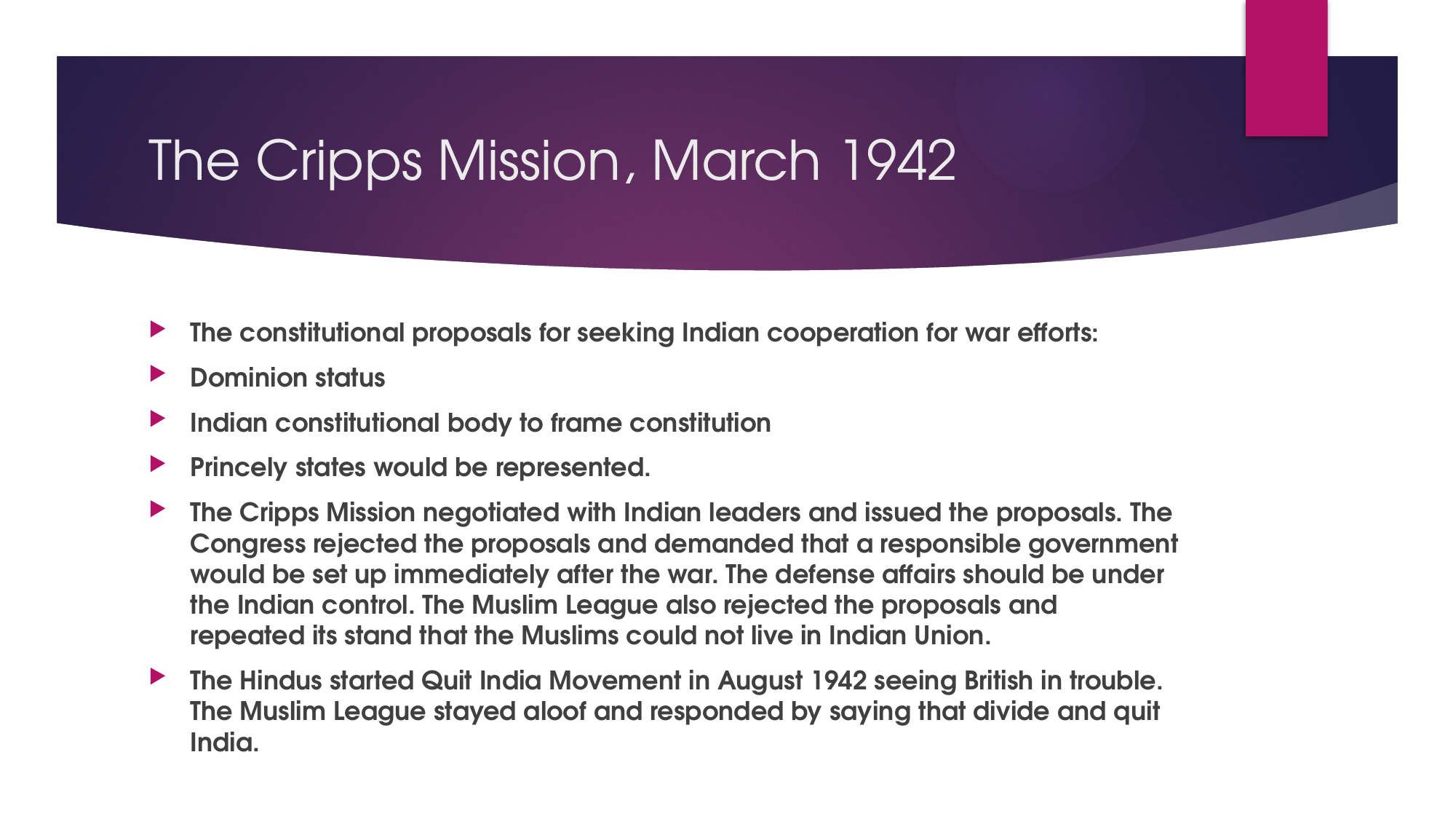

# The Cripps Mission, March 1942
The constitutional proposals for seeking Indian cooperation for war efforts:
Dominion status
Indian constitutional body to frame constitution
Princely states would be represented.
The Cripps Mission negotiated with Indian leaders and issued the proposals. The Congress rejected the proposals and demanded that a responsible government would be set up immediately after the war. The defense affairs should be under the Indian control. The Muslim League also rejected the proposals and repeated its stand that the Muslims could not live in Indian Union.
The Hindus started Quit India Movement in August 1942 seeing British in trouble. The Muslim League stayed aloof and responded by saying that divide and quit India.